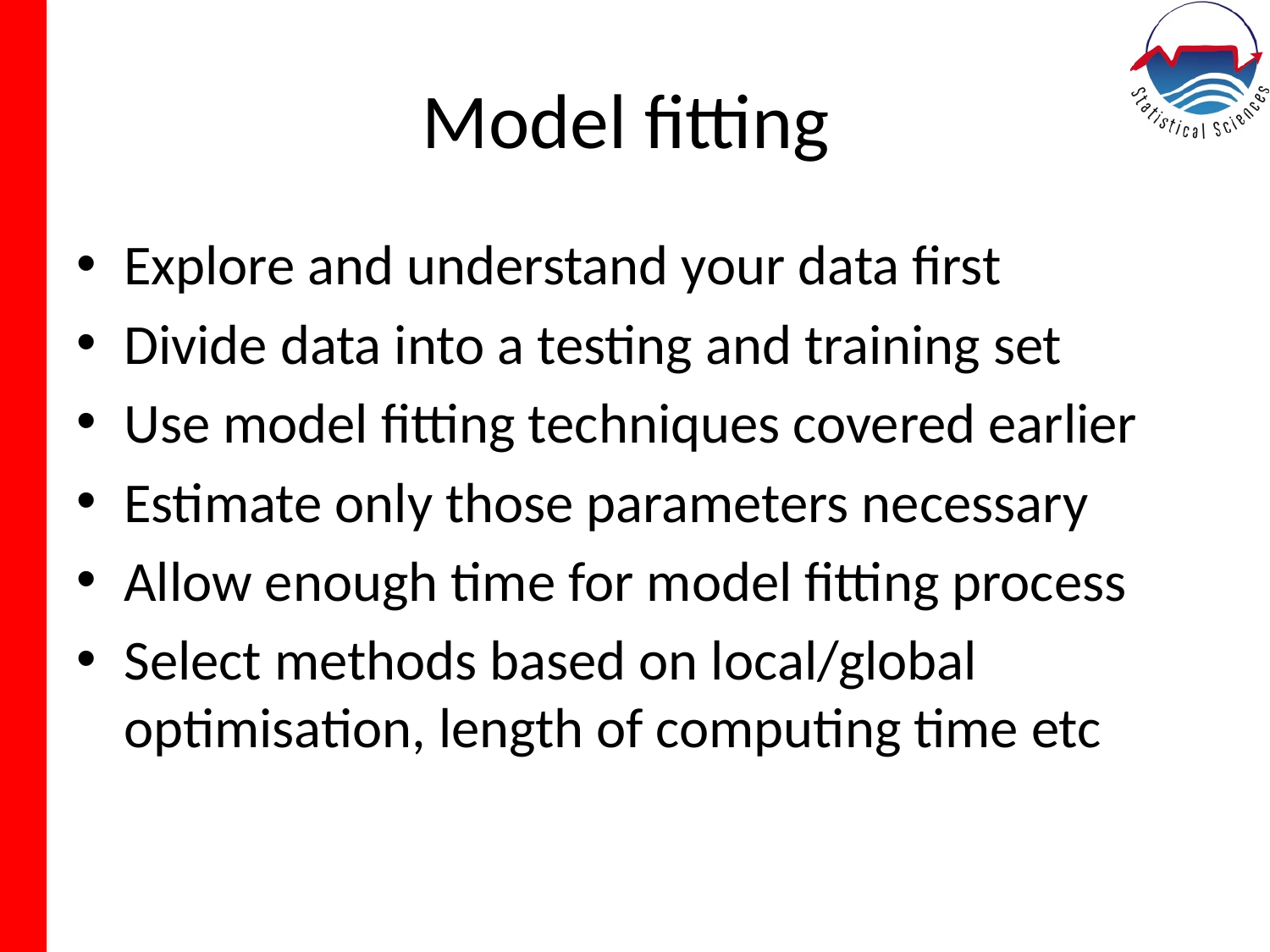

# Model fitting
Explore and understand your data first
Divide data into a testing and training set
Use model fitting techniques covered earlier
Estimate only those parameters necessary
Allow enough time for model fitting process
Select methods based on local/global optimisation, length of computing time etc